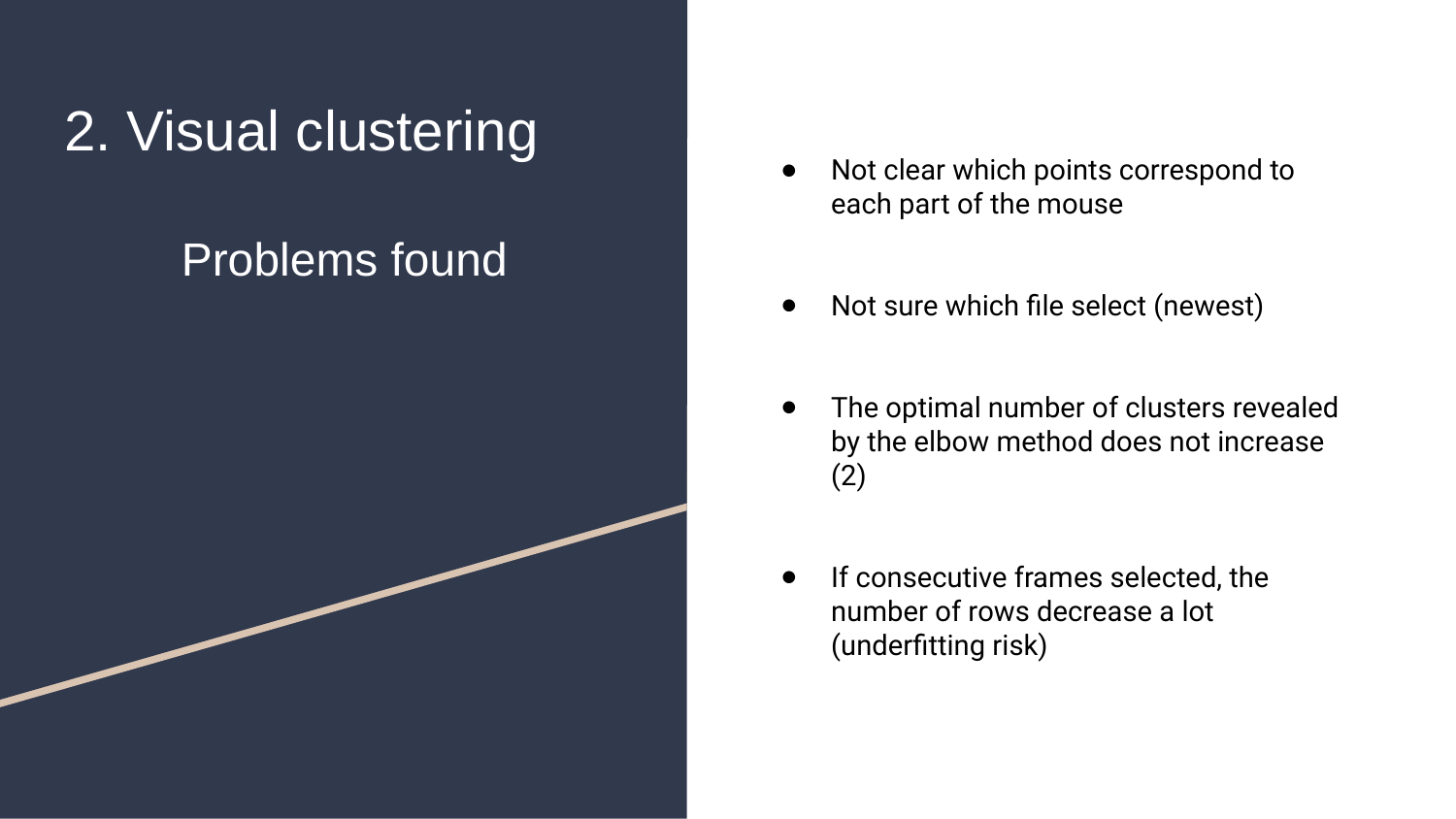

# 2. Visual clustering

Problems found
Not clear which points correspond to each part of the mouse

Not sure which file select (newest)

The optimal number of clusters revealed by the elbow method does not increase (2)

If consecutive frames selected, the number of rows decrease a lot (underfitting risk)